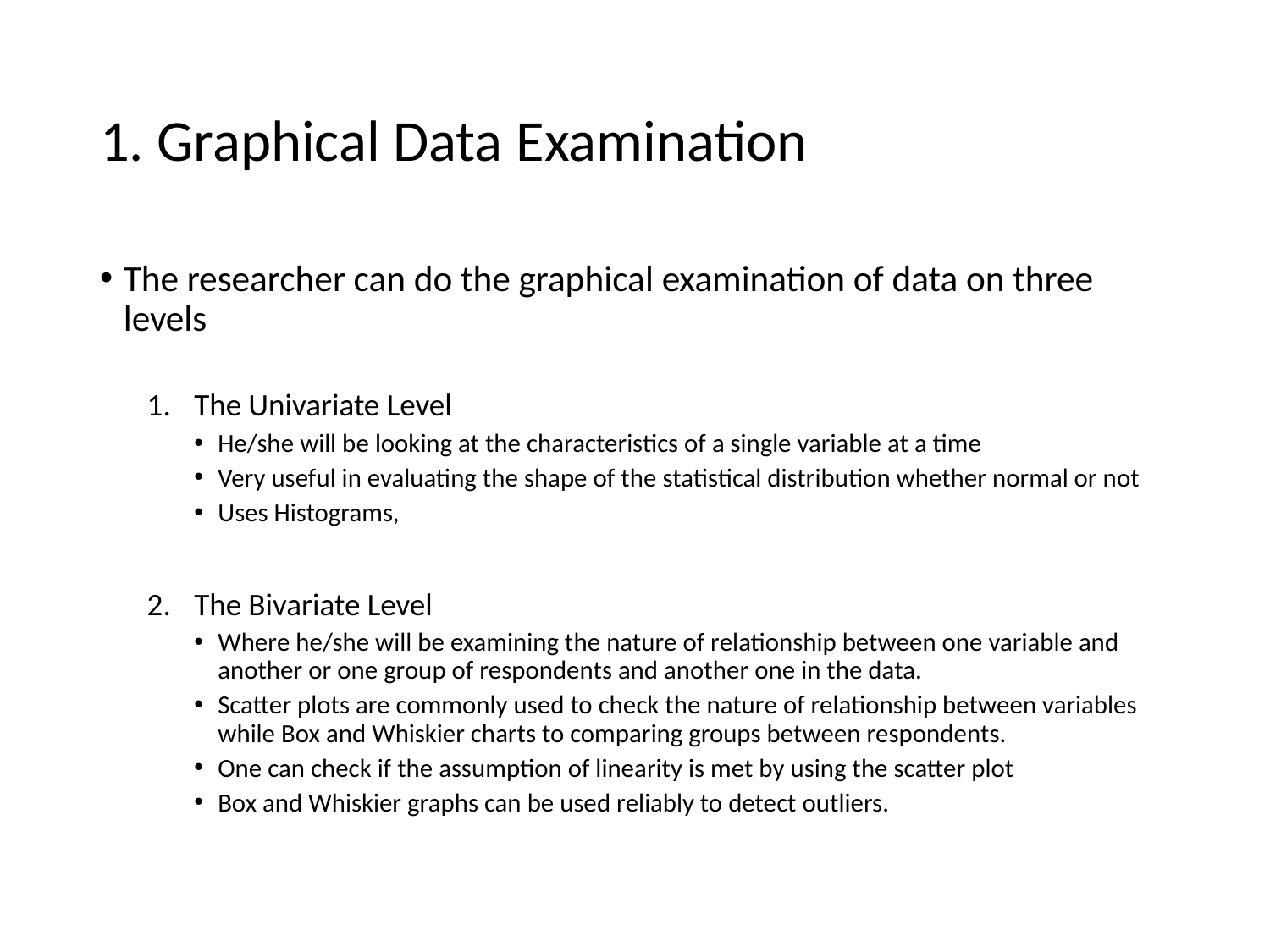

# 1. Graphical Data Examination
The researcher can do the graphical examination of data on three levels
The Univariate Level
He/she will be looking at the characteristics of a single variable at a time
Very useful in evaluating the shape of the statistical distribution whether normal or not
Uses Histograms,

The Bivariate Level
Where he/she will be examining the nature of relationship between one variable and another or one group of respondents and another one in the data.
Scatter plots are commonly used to check the nature of relationship between variables while Box and Whiskier charts to comparing groups between respondents.
One can check if the assumption of linearity is met by using the scatter plot
Box and Whiskier graphs can be used reliably to detect outliers.